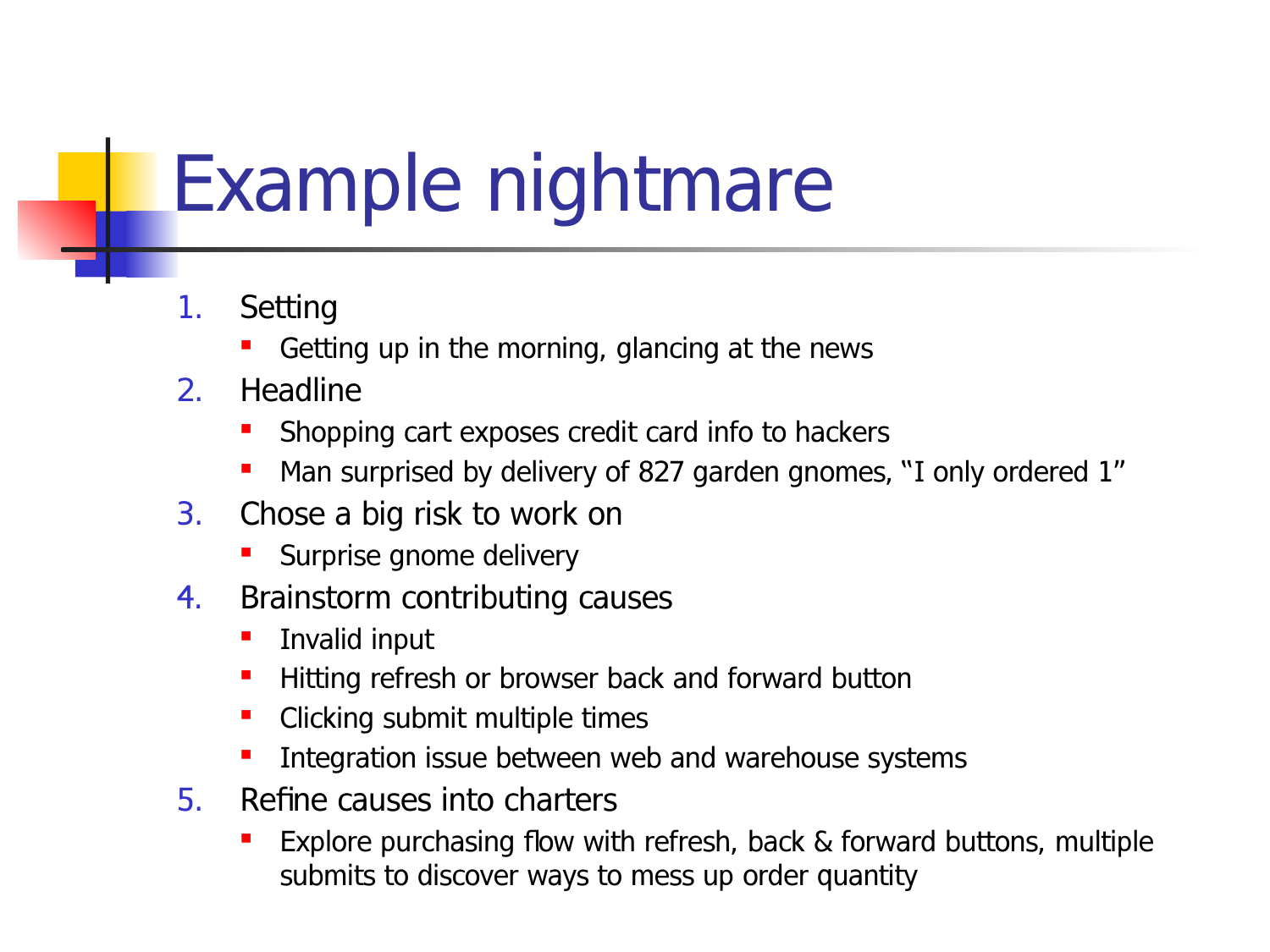

# Example nightmare
Setting
Getting up in the morning, glancing at the news
Headline
Shopping cart exposes credit card info to hackers
Man surprised by delivery of 827 garden gnomes, “I only ordered 1”
Chose a big risk to work on
Surprise gnome delivery
Brainstorm contributing causes
Invalid input
Hitting refresh or browser back and forward button
Clicking submit multiple times
Integration issue between web and warehouse systems
Refine causes into charters
Explore purchasing flow with refresh, back & forward buttons, multiple submits to discover ways to mess up order quantity